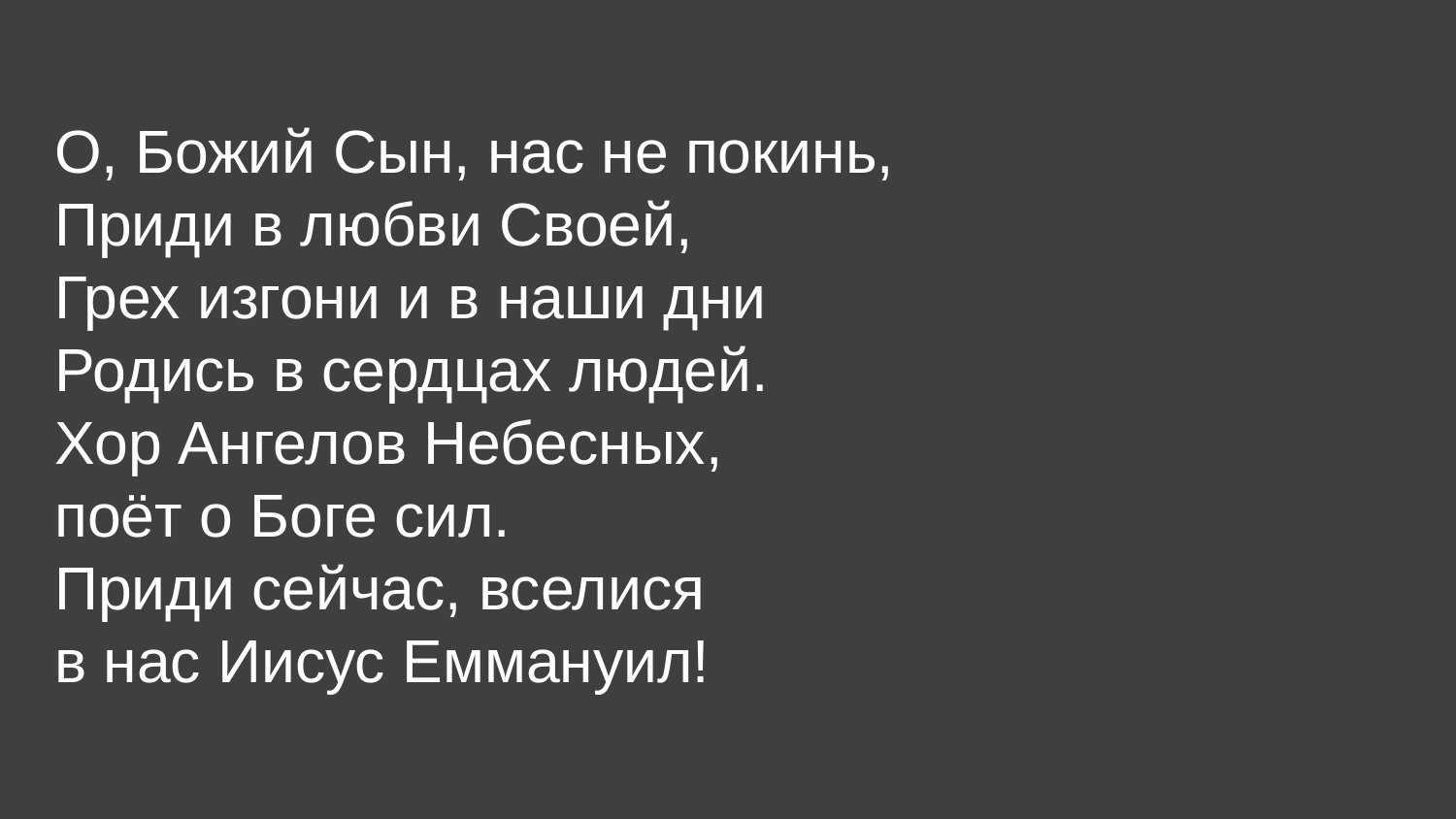

О, Божий Сын, нас не покинь,
Приди в любви Своей,
Грех изгони и в наши дни
Родись в сердцах людей.
Хор Ангелов Небесных,
поёт о Боге сил.
Приди сейчас, вселися
в нас Иисус Еммануил!